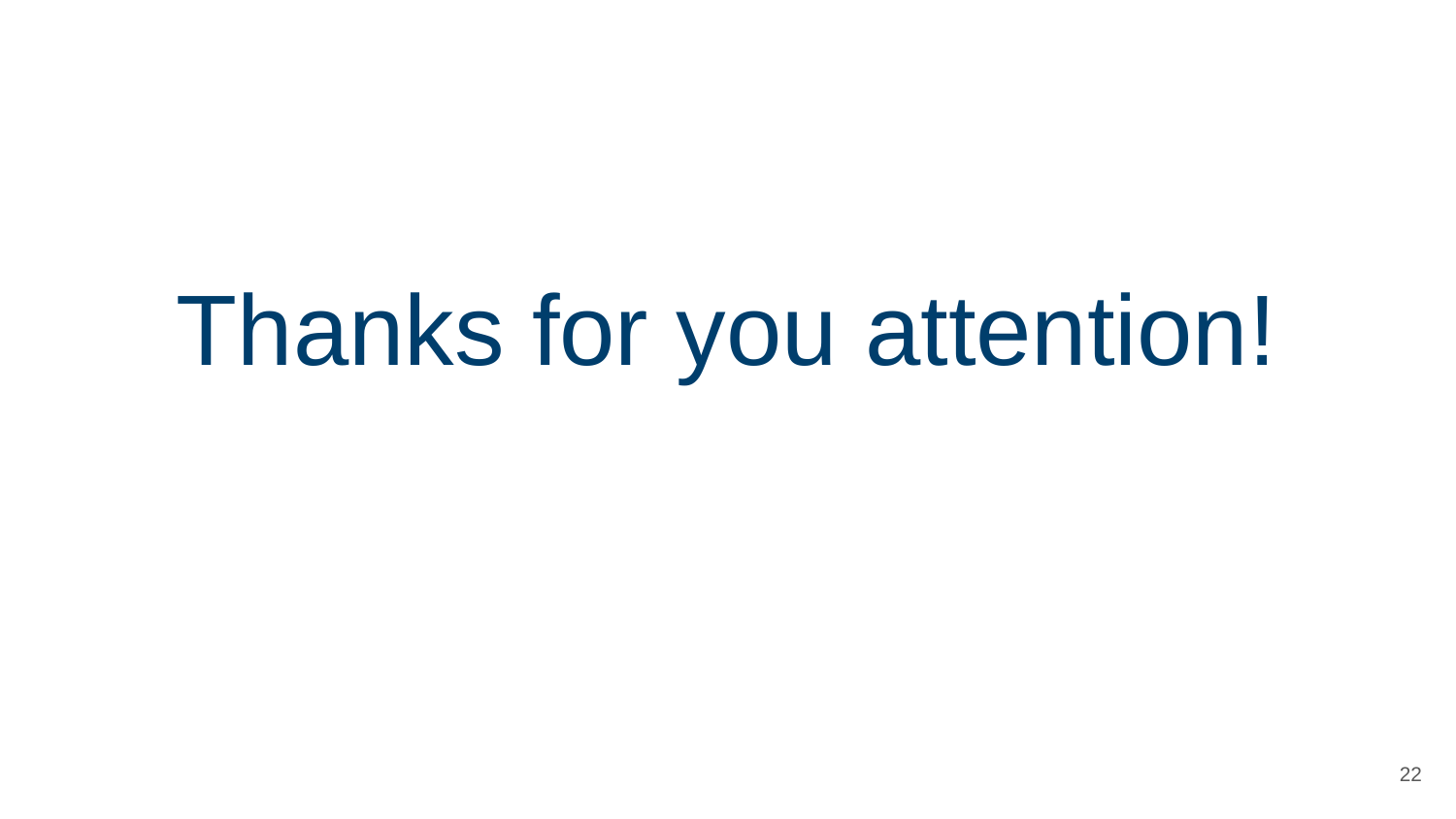

# Thanks for you attention!
22
01/06/2021